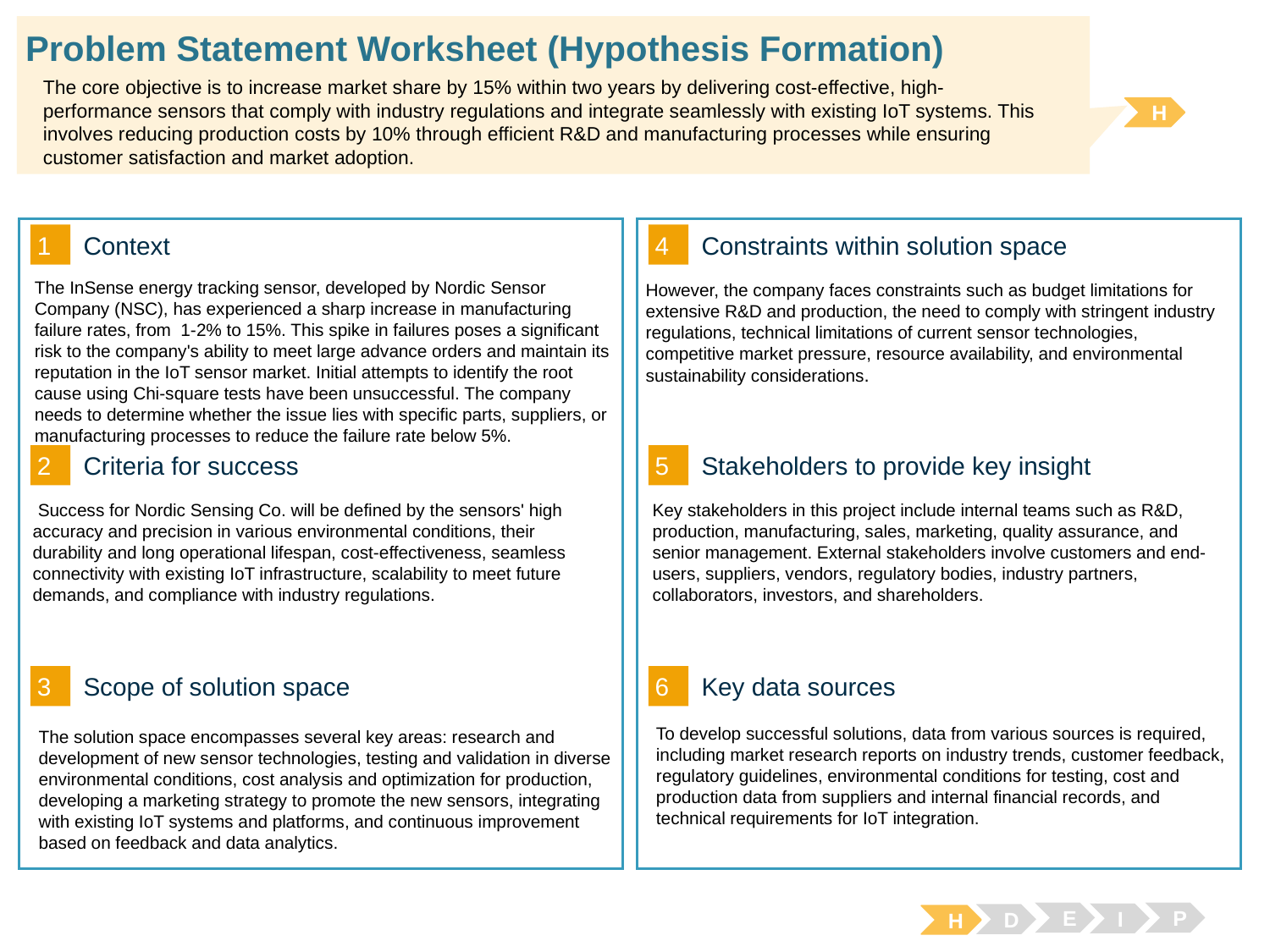

# Problem Statement Worksheet (Hypothesis Formation)
The core objective is to increase market share by 15% within two years by delivering cost-effective, high-performance sensors that comply with industry regulations and integrate seamlessly with existing IoT systems. This involves reducing production costs by 10% through efficient R&D and manufacturing processes while ensuring customer satisfaction and market adoption.
H

1
4
Context
Constraints within solution space
The InSense energy tracking sensor, developed by Nordic Sensor Company (NSC), has experienced a sharp increase in manufacturing failure rates, from  1-2% to 15%. This spike in failures poses a significant risk to the company's ability to meet large advance orders and maintain its reputation in the IoT sensor market. Initial attempts to identify the root cause using Chi-square tests have been unsuccessful. The company needs to determine whether the issue lies with specific parts, suppliers, or manufacturing processes to reduce the failure rate below 5%.
However, the company faces constraints such as budget limitations for extensive R&D and production, the need to comply with stringent industry regulations, technical limitations of current sensor technologies, competitive market pressure, resource availability, and environmental sustainability considerations.
2
5
Criteria for success
Stakeholders to provide key insight
 Success for Nordic Sensing Co. will be defined by the sensors' high accuracy and precision in various environmental conditions, their durability and long operational lifespan, cost-effectiveness, seamless connectivity with existing IoT infrastructure, scalability to meet future demands, and compliance with industry regulations.
Key stakeholders in this project include internal teams such as R&D, production, manufacturing, sales, marketing, quality assurance, and senior management. External stakeholders involve customers and end-users, suppliers, vendors, regulatory bodies, industry partners, collaborators, investors, and shareholders.
3
6
Key data sources
Scope of solution space
To develop successful solutions, data from various sources is required, including market research reports on industry trends, customer feedback, regulatory guidelines, environmental conditions for testing, cost and production data from suppliers and internal financial records, and technical requirements for IoT integration.
The solution space encompasses several key areas: research and development of new sensor technologies, testing and validation in diverse environmental conditions, cost analysis and optimization for production, developing a marketing strategy to promote the new sensors, integrating with existing IoT systems and platforms, and continuous improvement based on feedback and data analytics.
E
P
I
D
H